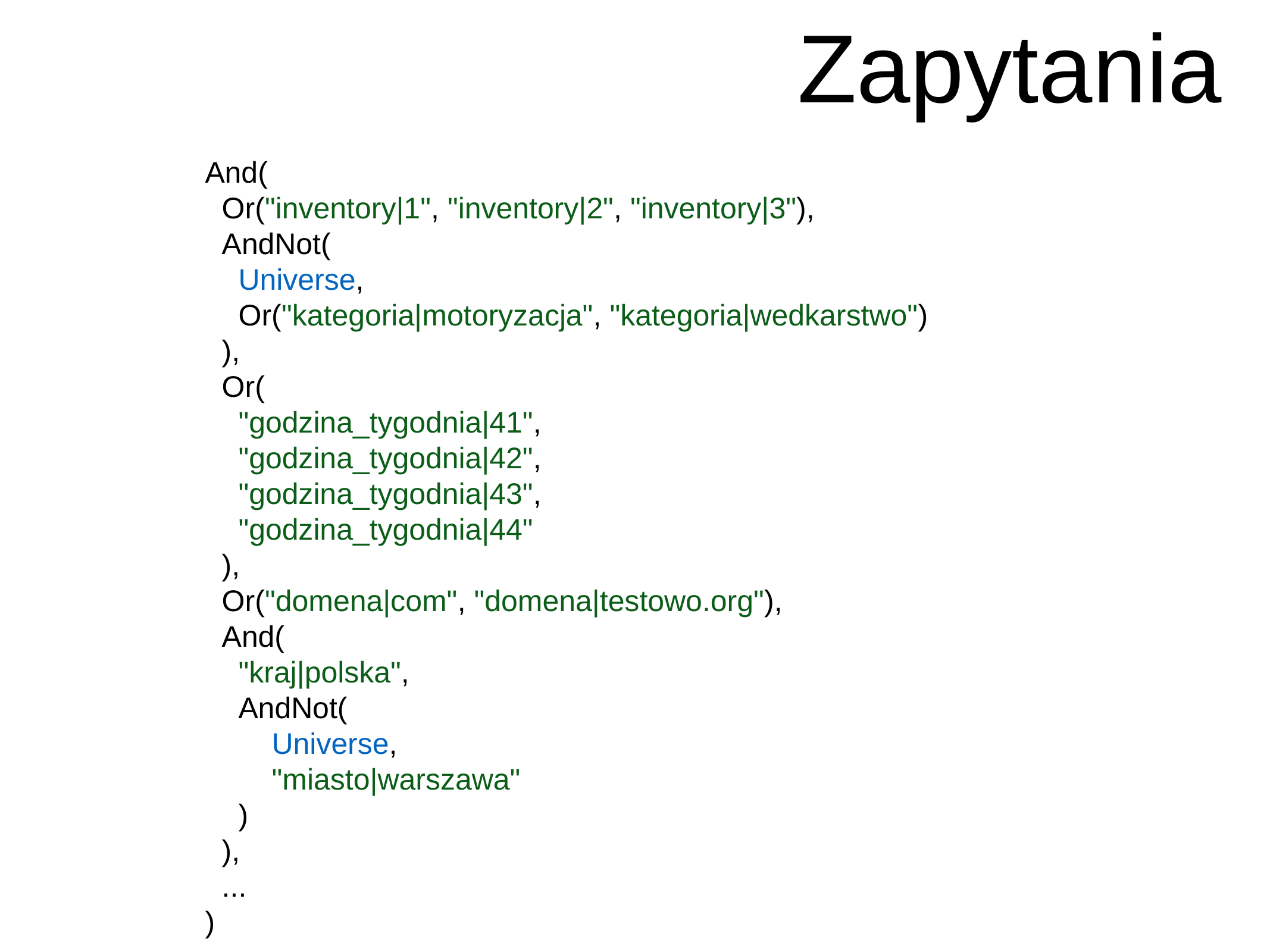

# Zapytania
And(
  Or("inventory|1", "inventory|2", "inventory|3"),
  AndNot(
    Universe,
    Or("kategoria|motoryzacja", "kategoria|wedkarstwo")
  ),
  Or(
    "godzina_tygodnia|41",
    "godzina_tygodnia|42",
    "godzina_tygodnia|43",
    "godzina_tygodnia|44"
  ),
  Or("domena|com", "domena|testowo.org"),
  And(
    "kraj|polska",
    AndNot(
        Universe,
        "miasto|warszawa"
    )
  ),
  ...
)